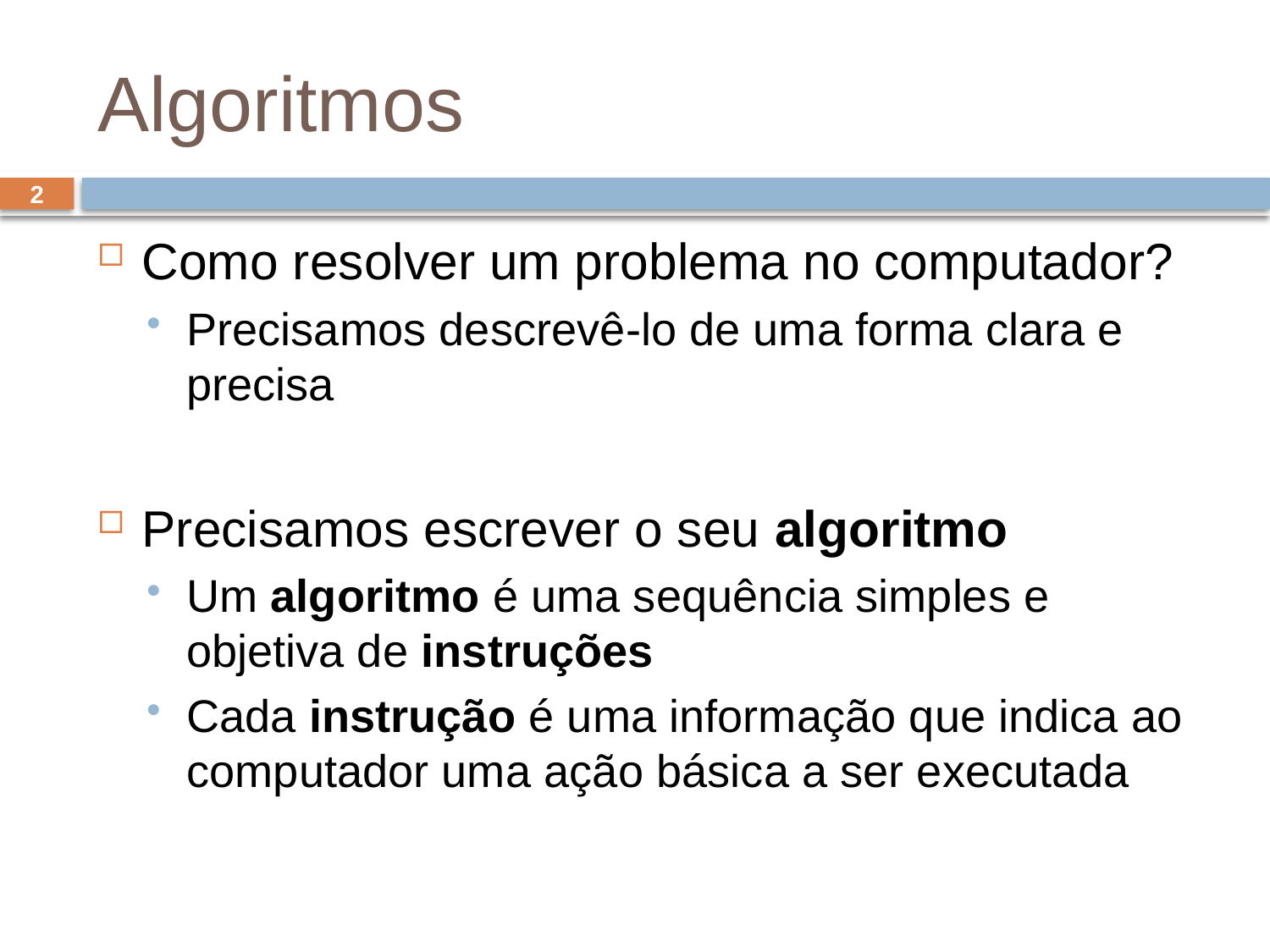

# Algoritmos
2
Como resolver um problema no computador?
Precisamos descrevê-lo de uma forma clara e precisa

Precisamos escrever o seu algoritmo
Um algoritmo é uma sequência simples e objetiva de instruções
Cada instrução é uma informação que indica ao computador uma ação básica a ser executada